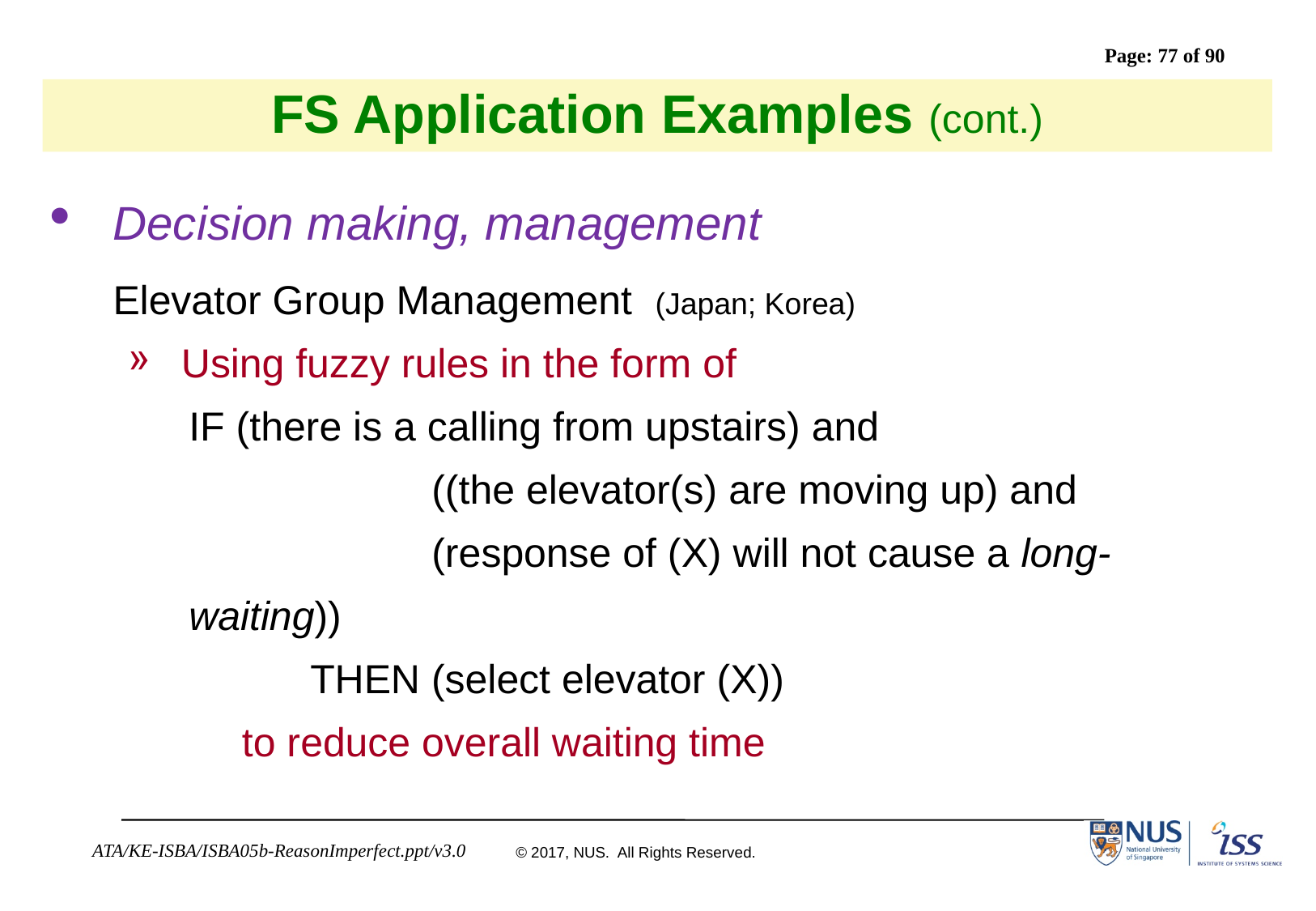

# FS Application Examples (cont.)
Decision making, management
	Elevator Group Management  (Japan; Korea)
Using fuzzy rules in the form of
IF (there is a calling from upstairs) and
		((the elevator(s) are moving up) and
		(response of (X) will not cause a long-waiting))
	THEN (select elevator (X))
	to reduce overall waiting time